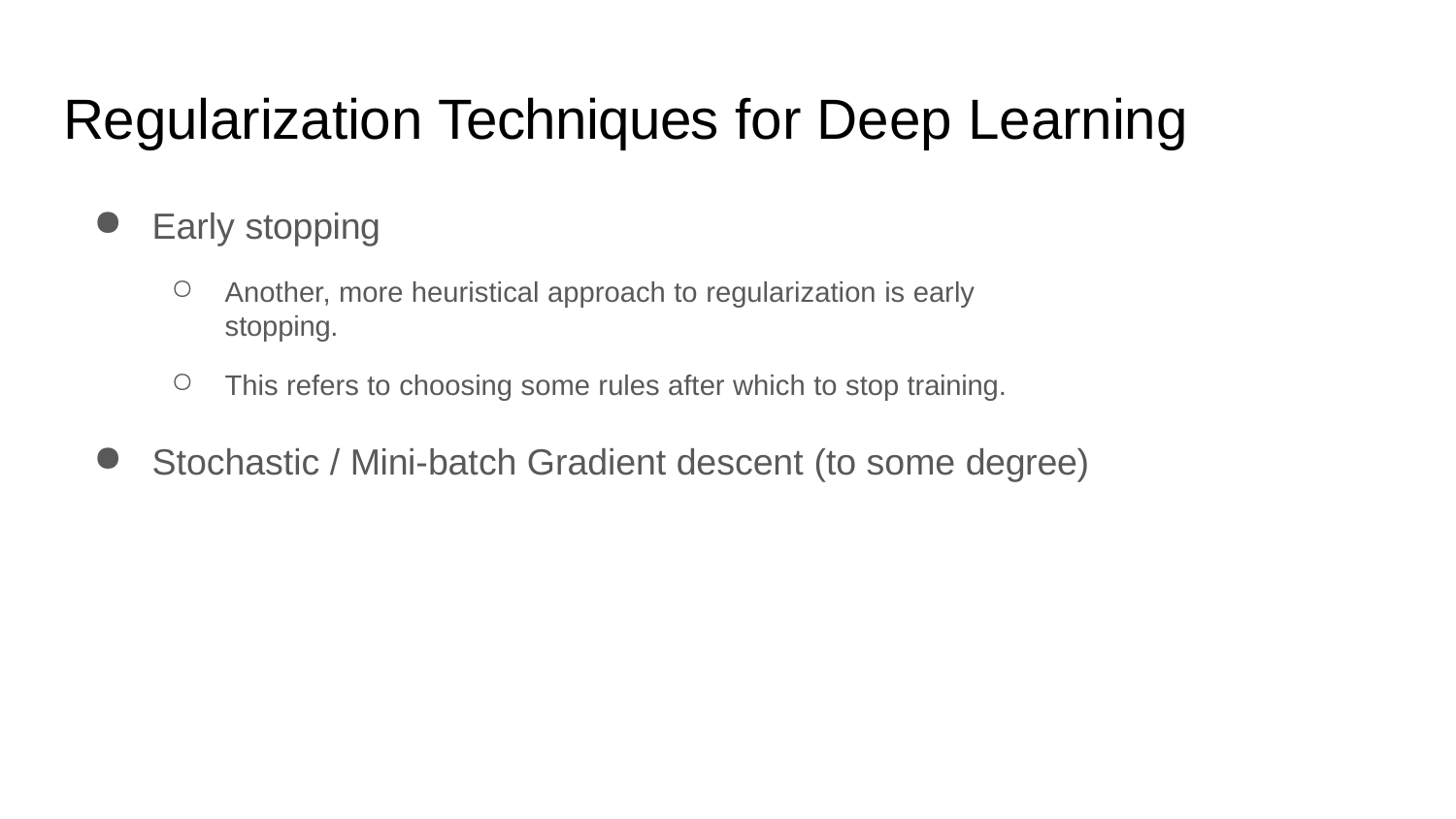

# Regularization Techniques for Deep Learning
Early stopping
Another, more heuristical approach to regularization is early stopping.
This refers to choosing some rules after which to stop training.

Stochastic / Mini-batch Gradient descent (to some degree)